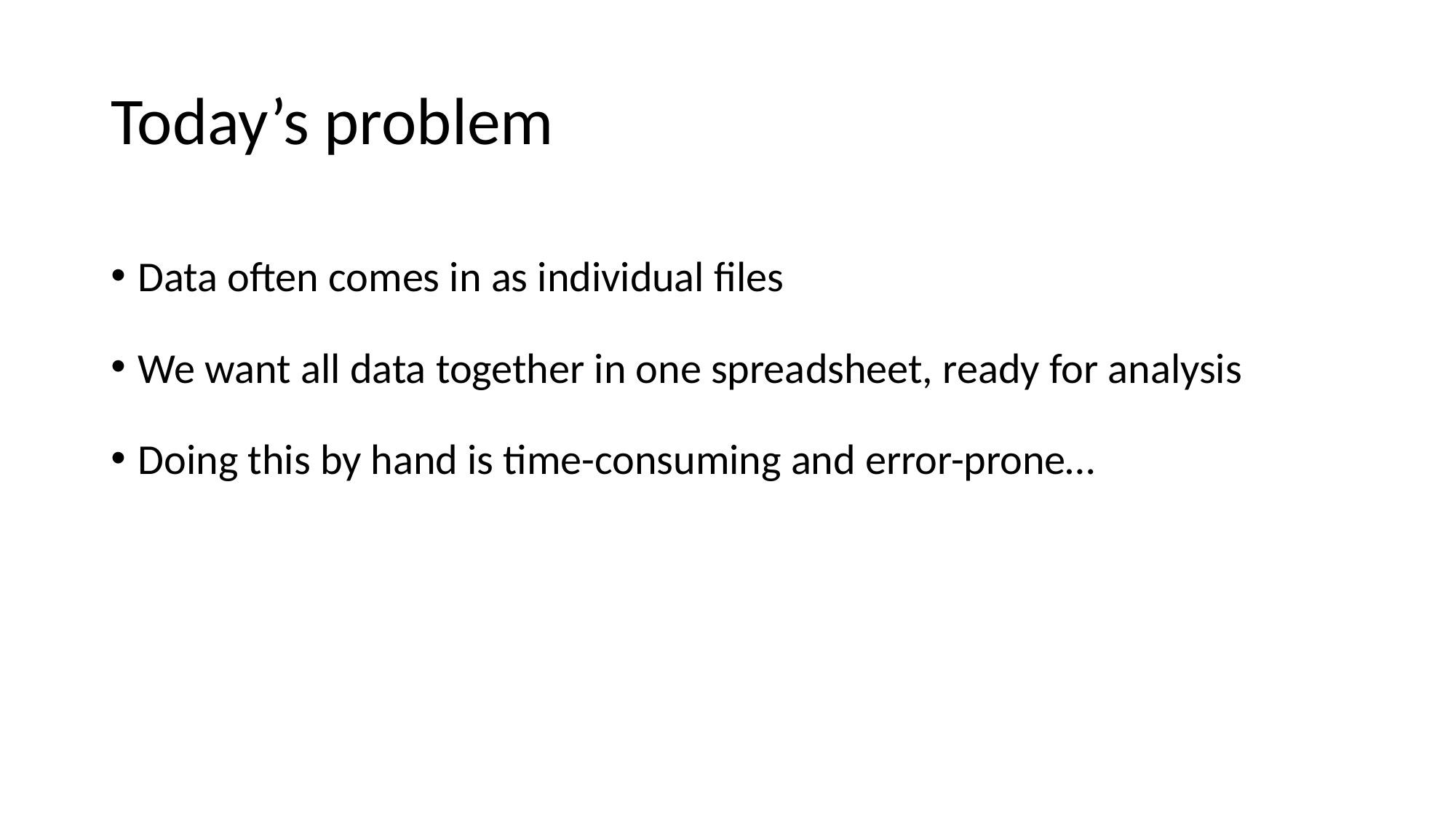

# Today’s problem
Data often comes in as individual files
We want all data together in one spreadsheet, ready for analysis
Doing this by hand is time-consuming and error-prone…